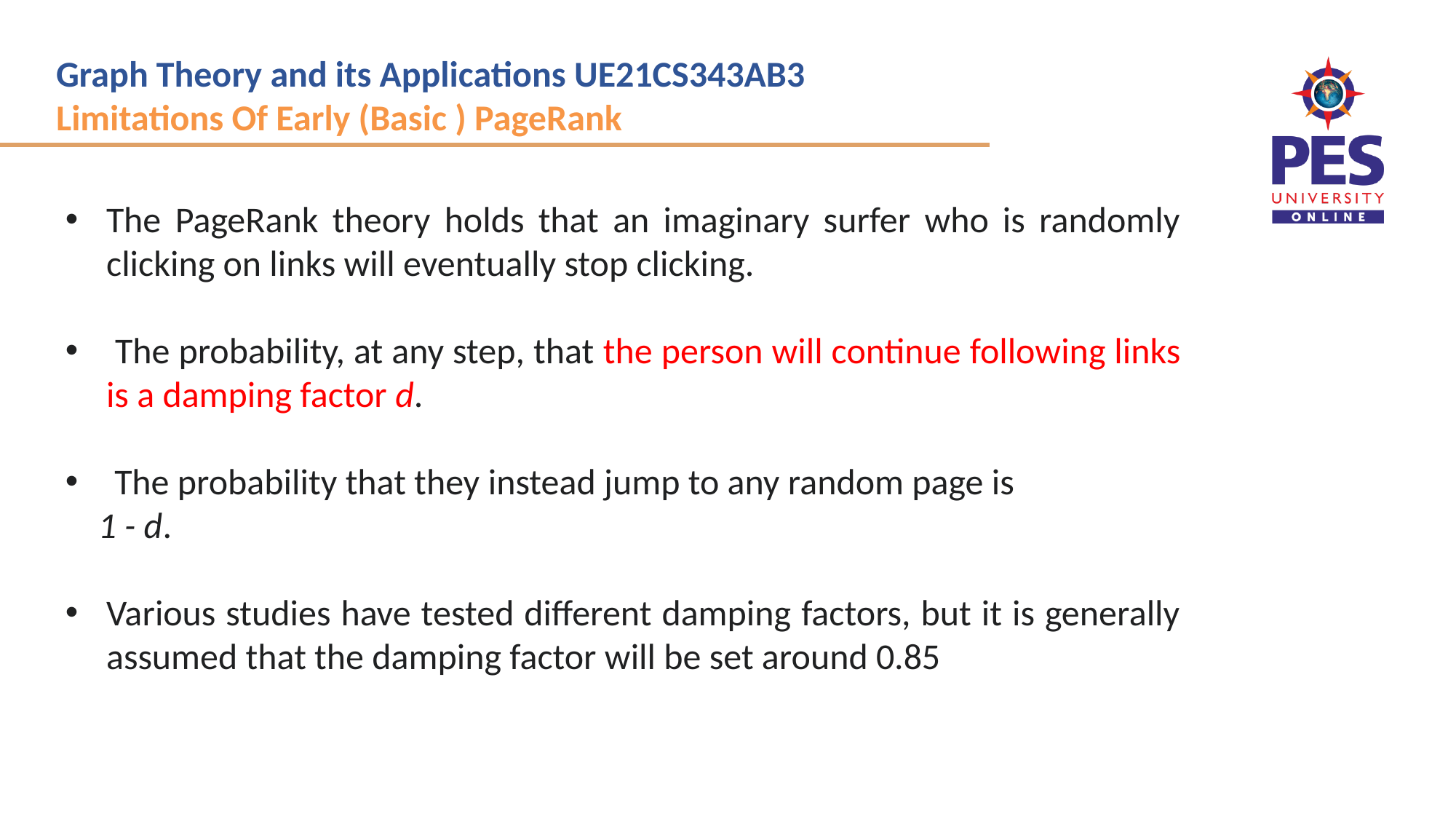

Graph Theory and its Applications UE21CS343AB3
Limitations Of Early (Basic ) PageRank
The PageRank theory holds that an imaginary surfer who is randomly clicking on links will eventually stop clicking.

 The probability, at any step, that the person will continue following links is a damping factor d.

 The probability that they instead jump to any random page is
    1 - d.

Various studies have tested different damping factors, but it is generally assumed that the damping factor will be set around 0.85